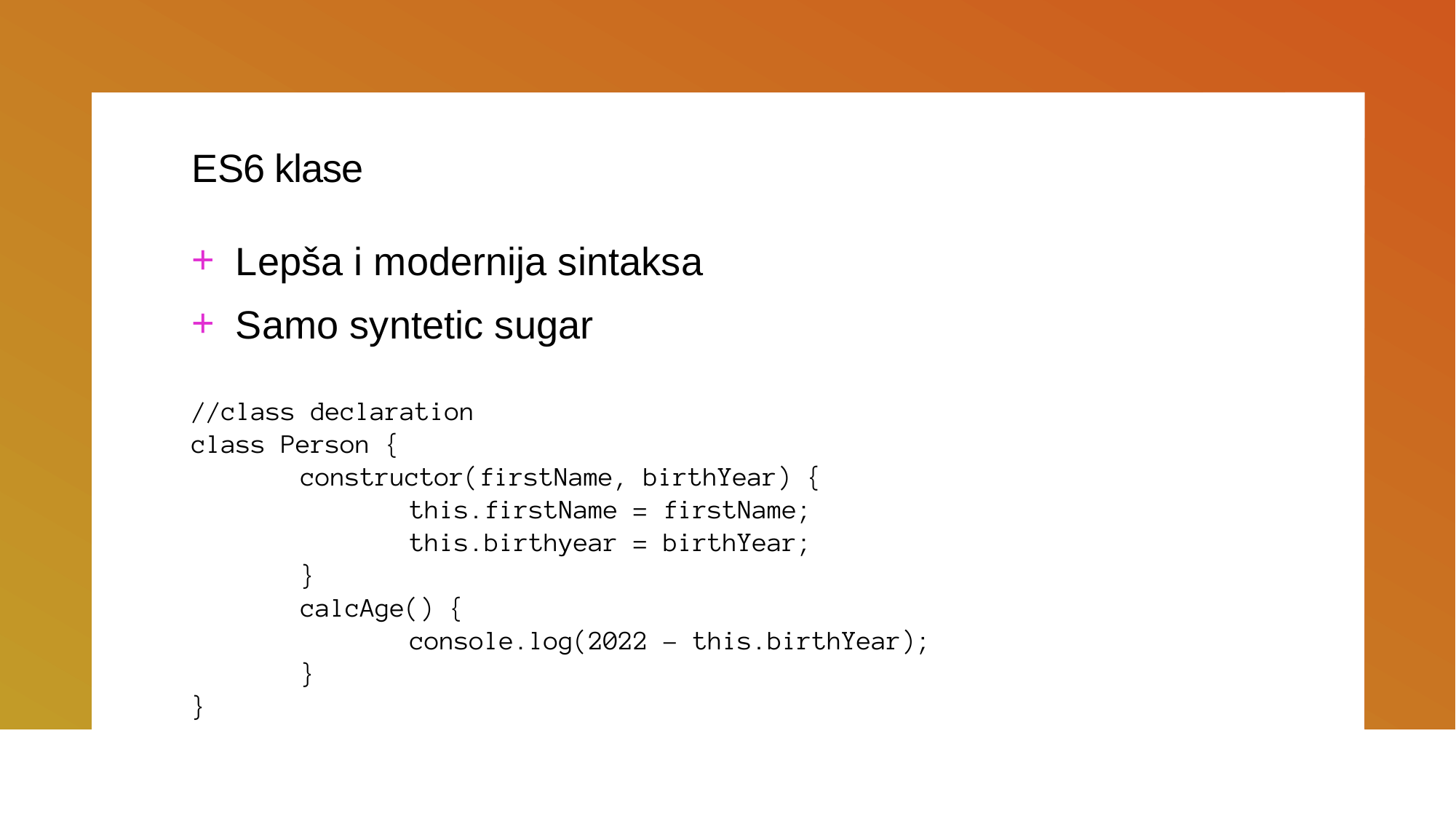

# ES6 klase
Lepša i modernija sintaksa
Samo syntetic sugar

//class declaration
class Person {
	constructor(firstName, birthYear) {
		this.firstName = firstName;
		this.birthyear = birthYear;
	}
	calcAge() {
		console.log(2022 – this.birthYear);
	}
}